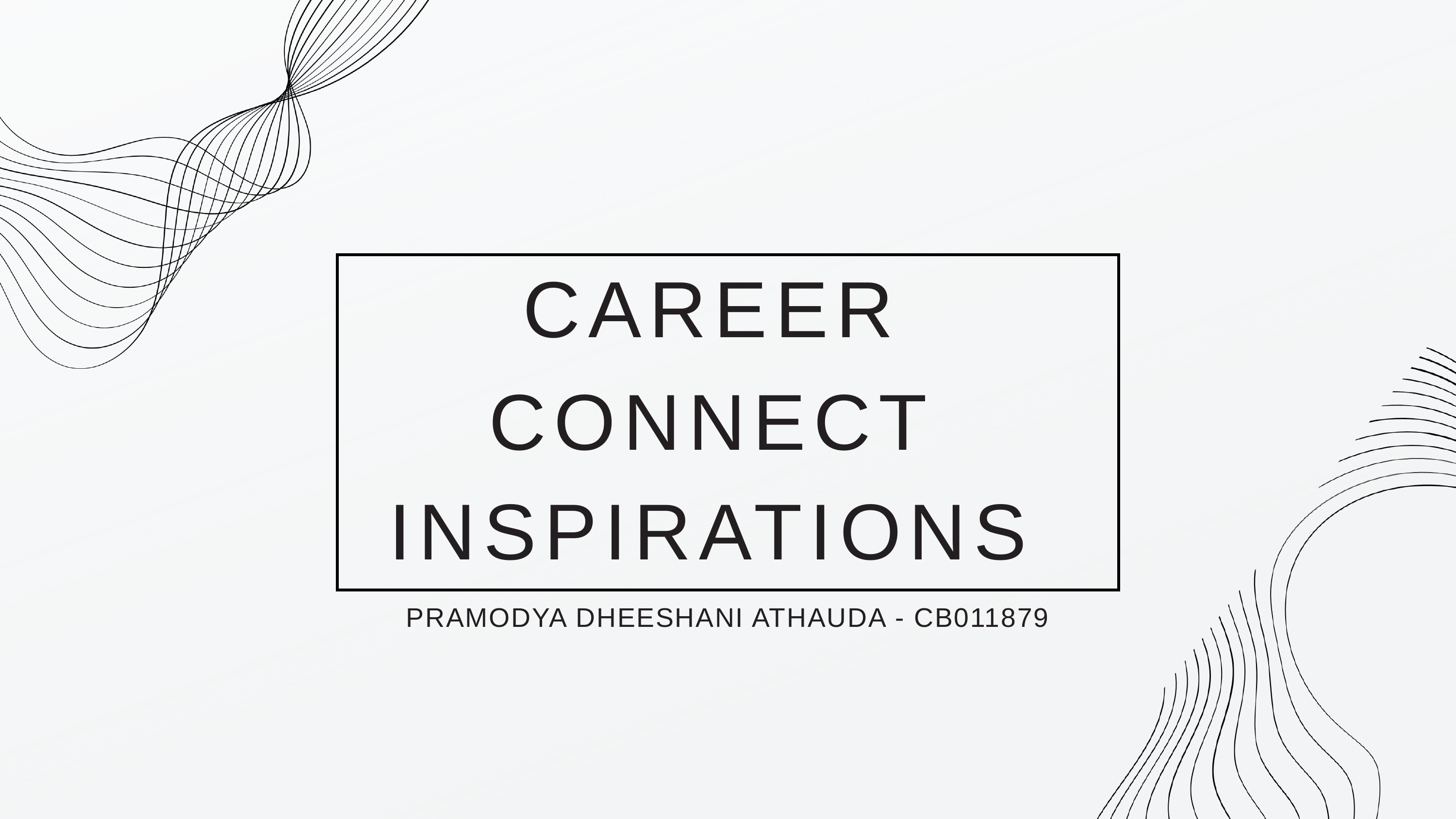

CAREER

CONNECT
INSPIRATIONS

PRAMODYA DHEESHANI ATHAUDA - CB011879